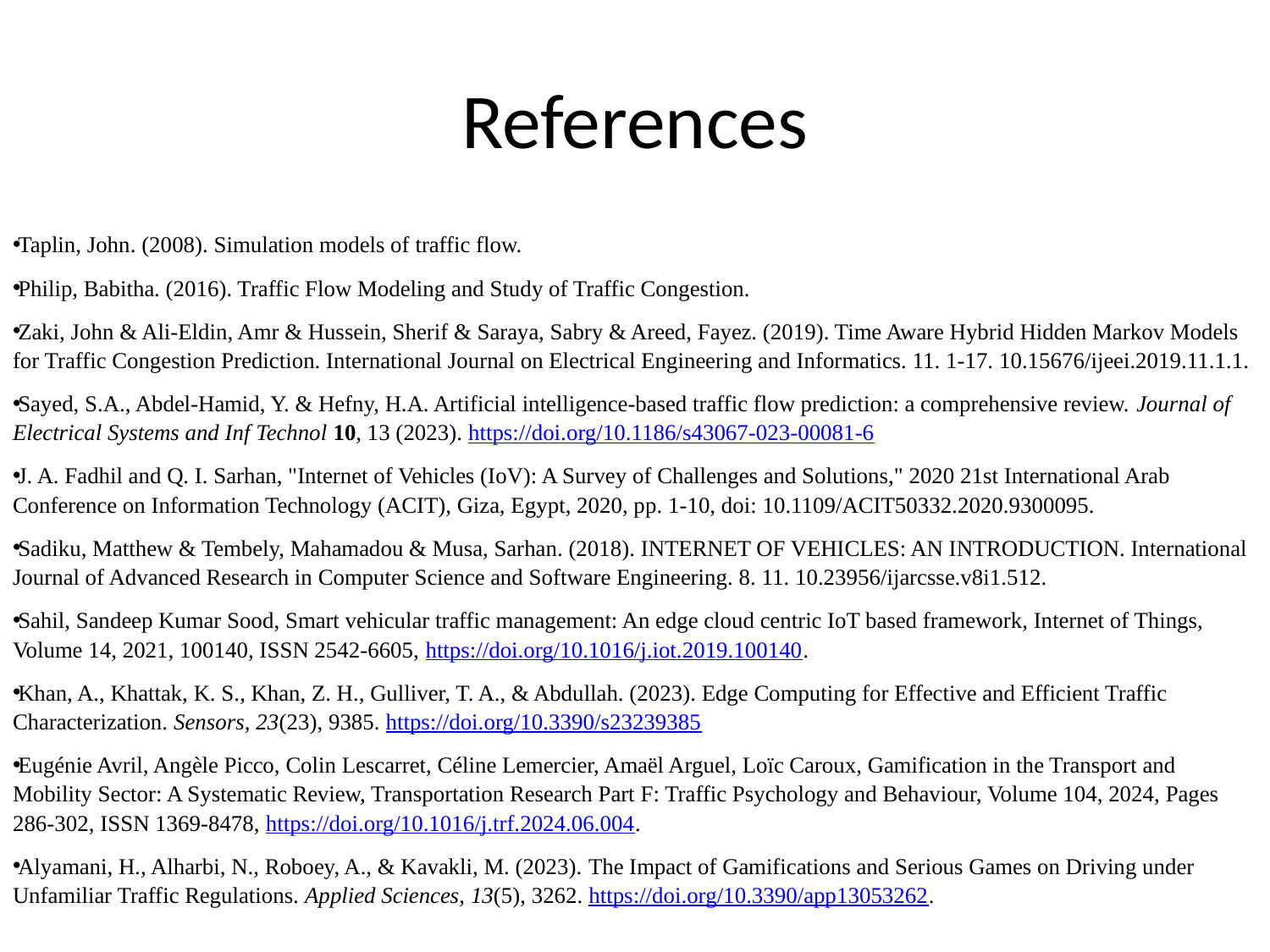

# References
Taplin, John. (2008). Simulation models of traffic flow.
Philip, Babitha. (2016). Traffic Flow Modeling and Study of Traffic Congestion.
Zaki, John & Ali-Eldin, Amr & Hussein, Sherif & Saraya, Sabry & Areed, Fayez. (2019). Time Aware Hybrid Hidden Markov Models for Traffic Congestion Prediction. International Journal on Electrical Engineering and Informatics. 11. 1-17. 10.15676/ijeei.2019.11.1.1.
Sayed, S.A., Abdel-Hamid, Y. & Hefny, H.A. Artificial intelligence-based traffic flow prediction: a comprehensive review. Journal of Electrical Systems and Inf Technol 10, 13 (2023). https://doi.org/10.1186/s43067-023-00081-6
J. A. Fadhil and Q. I. Sarhan, "Internet of Vehicles (IoV): A Survey of Challenges and Solutions," 2020 21st International Arab Conference on Information Technology (ACIT), Giza, Egypt, 2020, pp. 1-10, doi: 10.1109/ACIT50332.2020.9300095.
Sadiku, Matthew & Tembely, Mahamadou & Musa, Sarhan. (2018). INTERNET OF VEHICLES: AN INTRODUCTION. International Journal of Advanced Research in Computer Science and Software Engineering. 8. 11. 10.23956/ijarcsse.v8i1.512.
Sahil, Sandeep Kumar Sood, Smart vehicular traffic management: An edge cloud centric IoT based framework, Internet of Things, Volume 14, 2021, 100140, ISSN 2542-6605, https://doi.org/10.1016/j.iot.2019.100140.
Khan, A., Khattak, K. S., Khan, Z. H., Gulliver, T. A., & Abdullah. (2023). Edge Computing for Effective and Efficient Traffic Characterization. Sensors, 23(23), 9385. https://doi.org/10.3390/s23239385
Eugénie Avril, Angèle Picco, Colin Lescarret, Céline Lemercier, Amaël Arguel, Loïc Caroux, Gamification in the Transport and Mobility Sector: A Systematic Review, Transportation Research Part F: Traffic Psychology and Behaviour, Volume 104, 2024, Pages 286-302, ISSN 1369-8478, https://doi.org/10.1016/j.trf.2024.06.004.
Alyamani, H., Alharbi, N., Roboey, A., & Kavakli, M. (2023). The Impact of Gamifications and Serious Games on Driving under Unfamiliar Traffic Regulations. Applied Sciences, 13(5), 3262. https://doi.org/10.3390/app13053262.